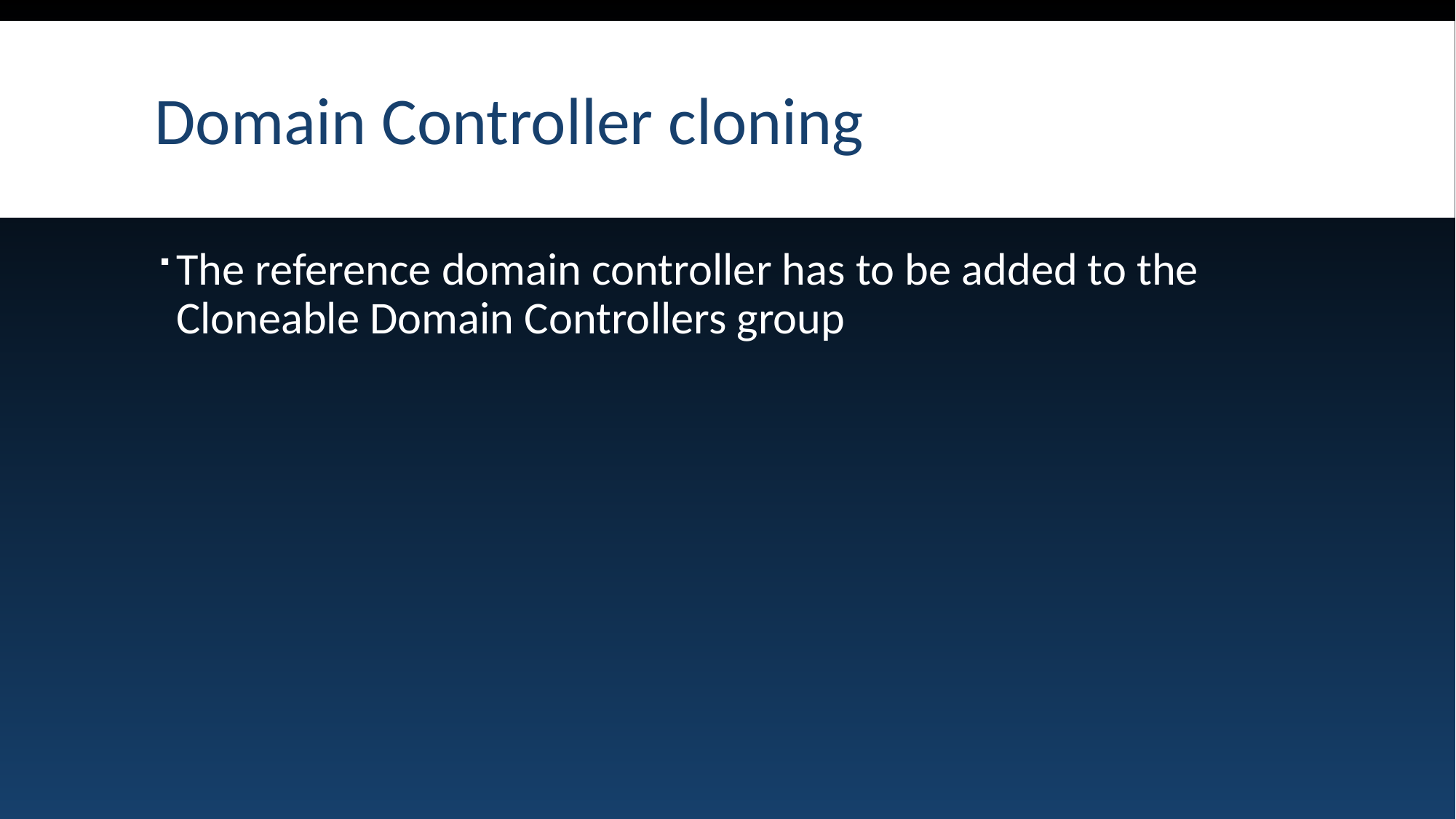

# Domain Controller cloning
The reference domain controller has to be added to the Cloneable Domain Controllers group